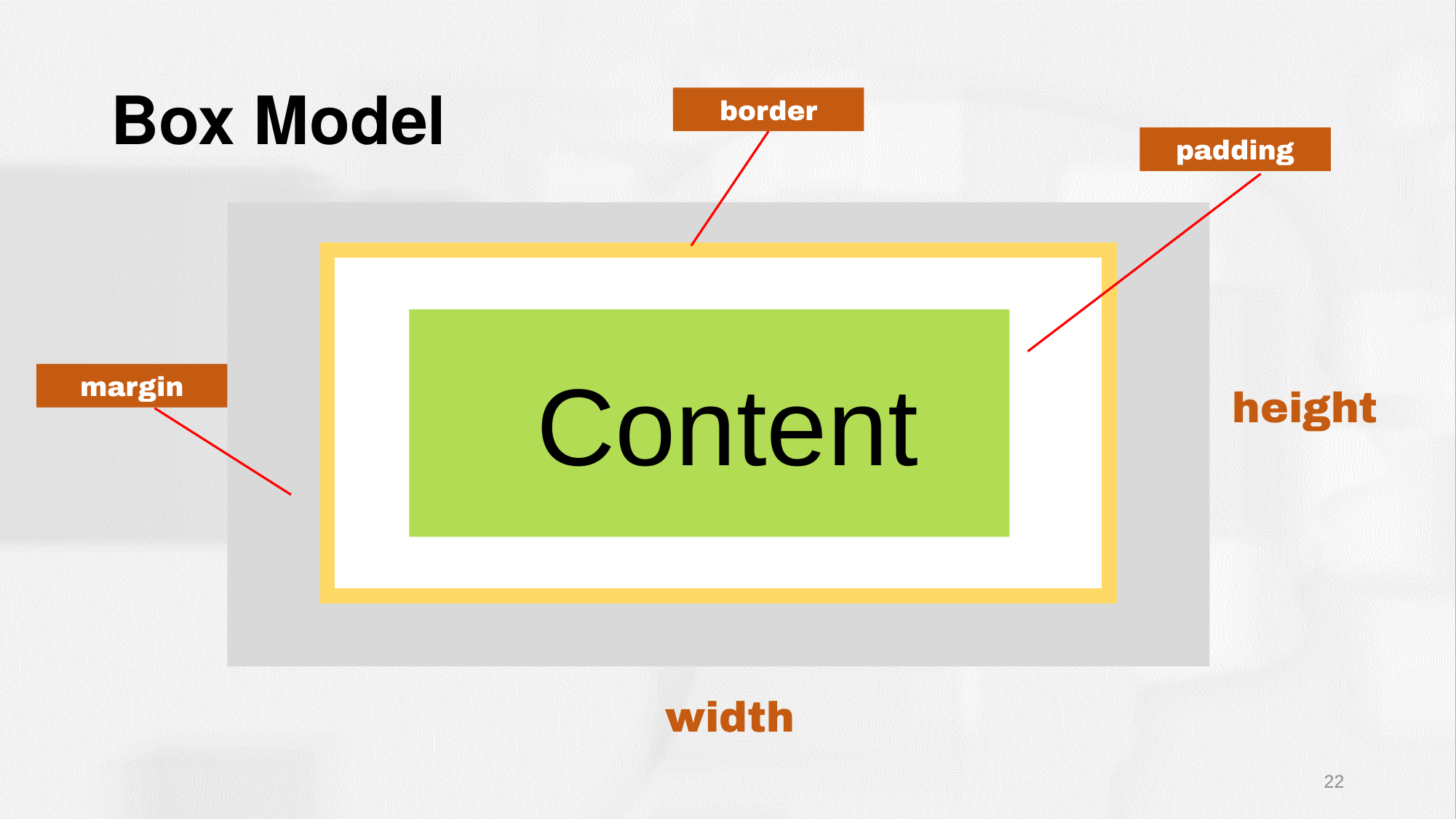

# Box Model
border
padding

Content
margin
height
width
22